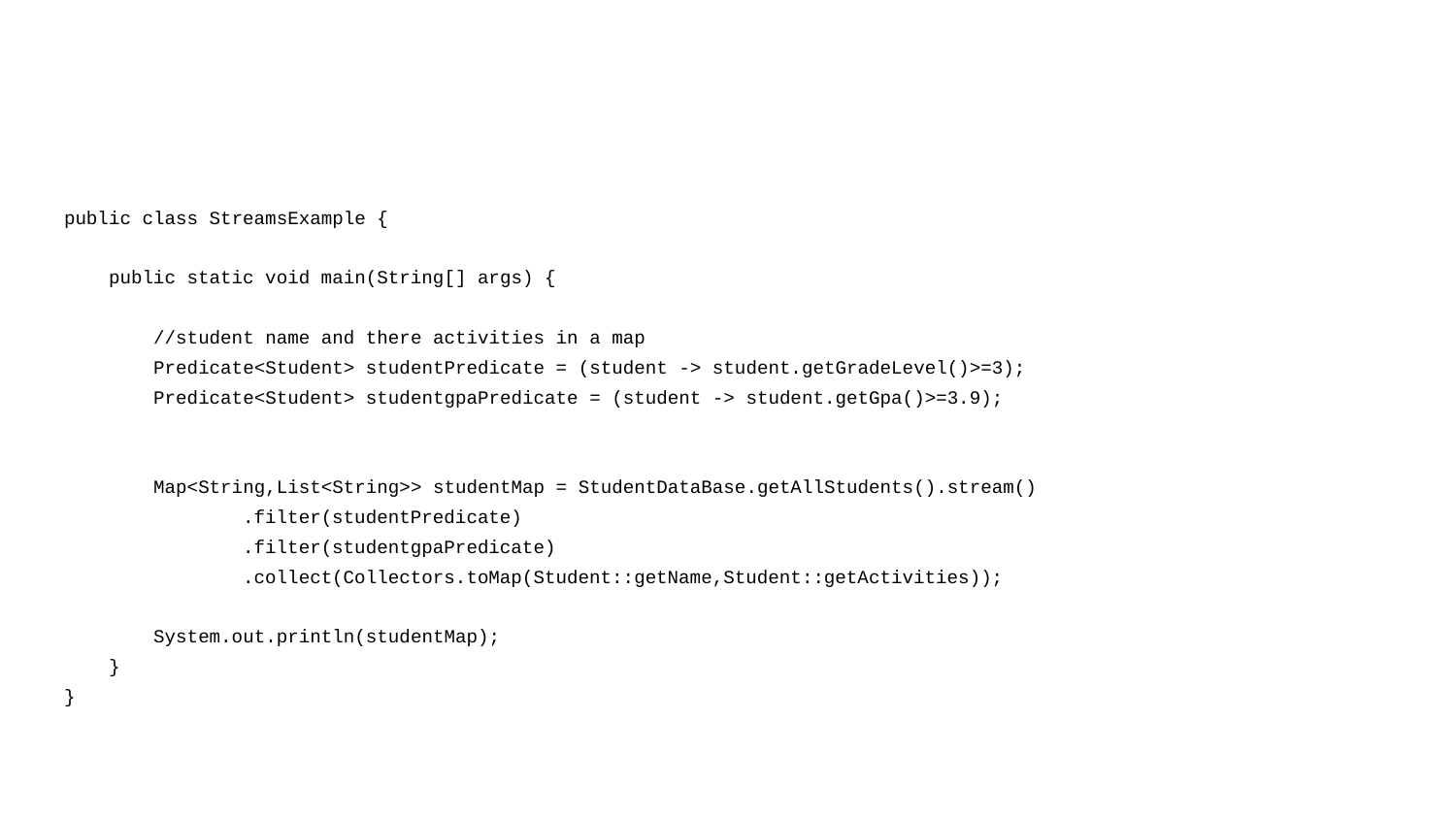

#
public class StreamsExample {

    public static void main(String[] args) {

        //student name and there activities in a map
        Predicate<Student> studentPredicate = (student -> student.getGradeLevel()>=3);
        Predicate<Student> studentgpaPredicate = (student -> student.getGpa()>=3.9);

        Map<String,List<String>> studentMap = StudentDataBase.getAllStudents().stream()
                .filter(studentPredicate)
                .filter(studentgpaPredicate)
                .collect(Collectors.toMap(Student::getName,Student::getActivities));

        System.out.println(studentMap);
    }
}